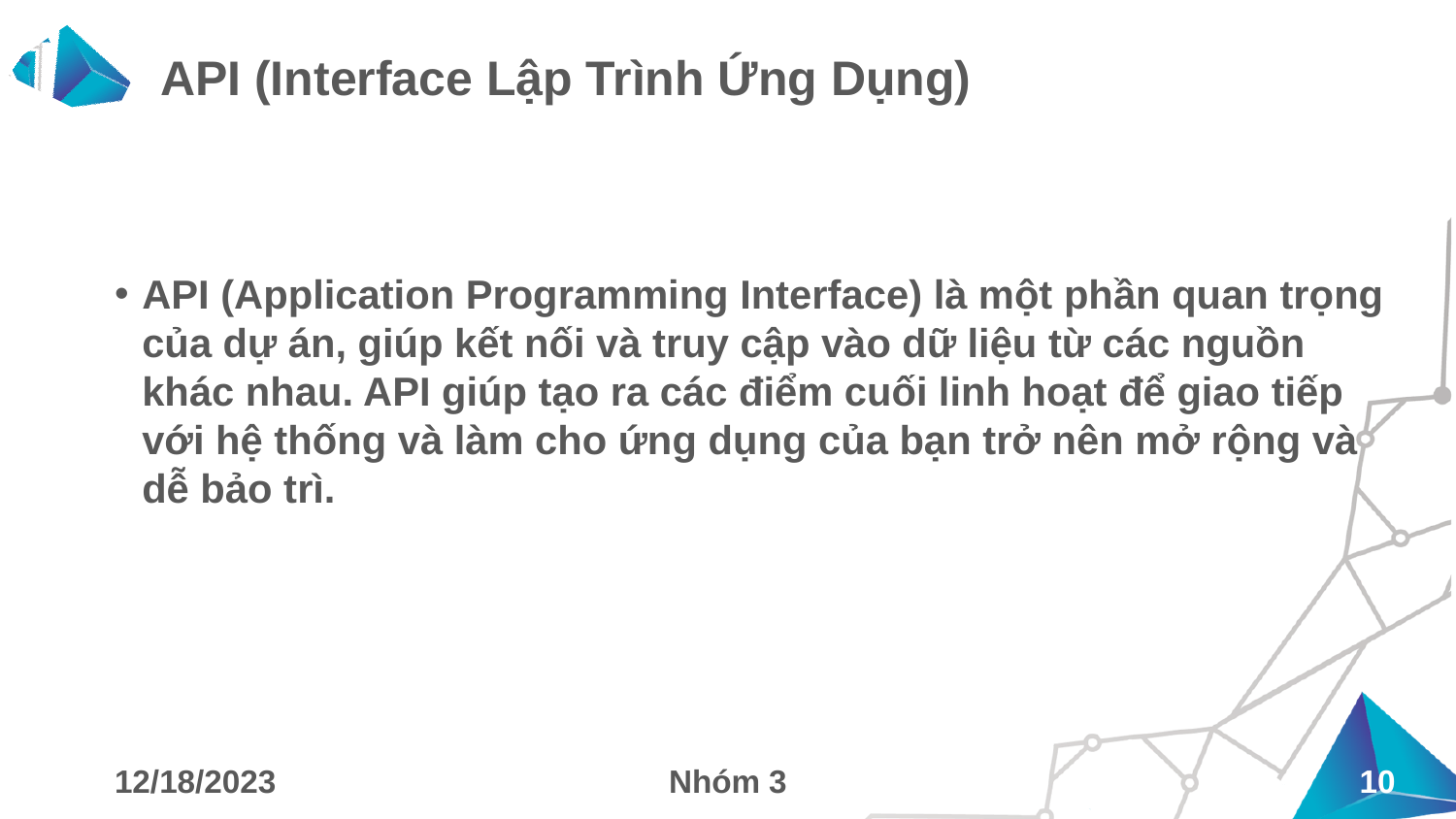

# API (Interface Lập Trình Ứng Dụng)
API (Application Programming Interface) là một phần quan trọng của dự án, giúp kết nối và truy cập vào dữ liệu từ các nguồn khác nhau. API giúp tạo ra các điểm cuối linh hoạt để giao tiếp với hệ thống và làm cho ứng dụng của bạn trở nên mở rộng và dễ bảo trì.
12/18/2023
Nhóm 3
10